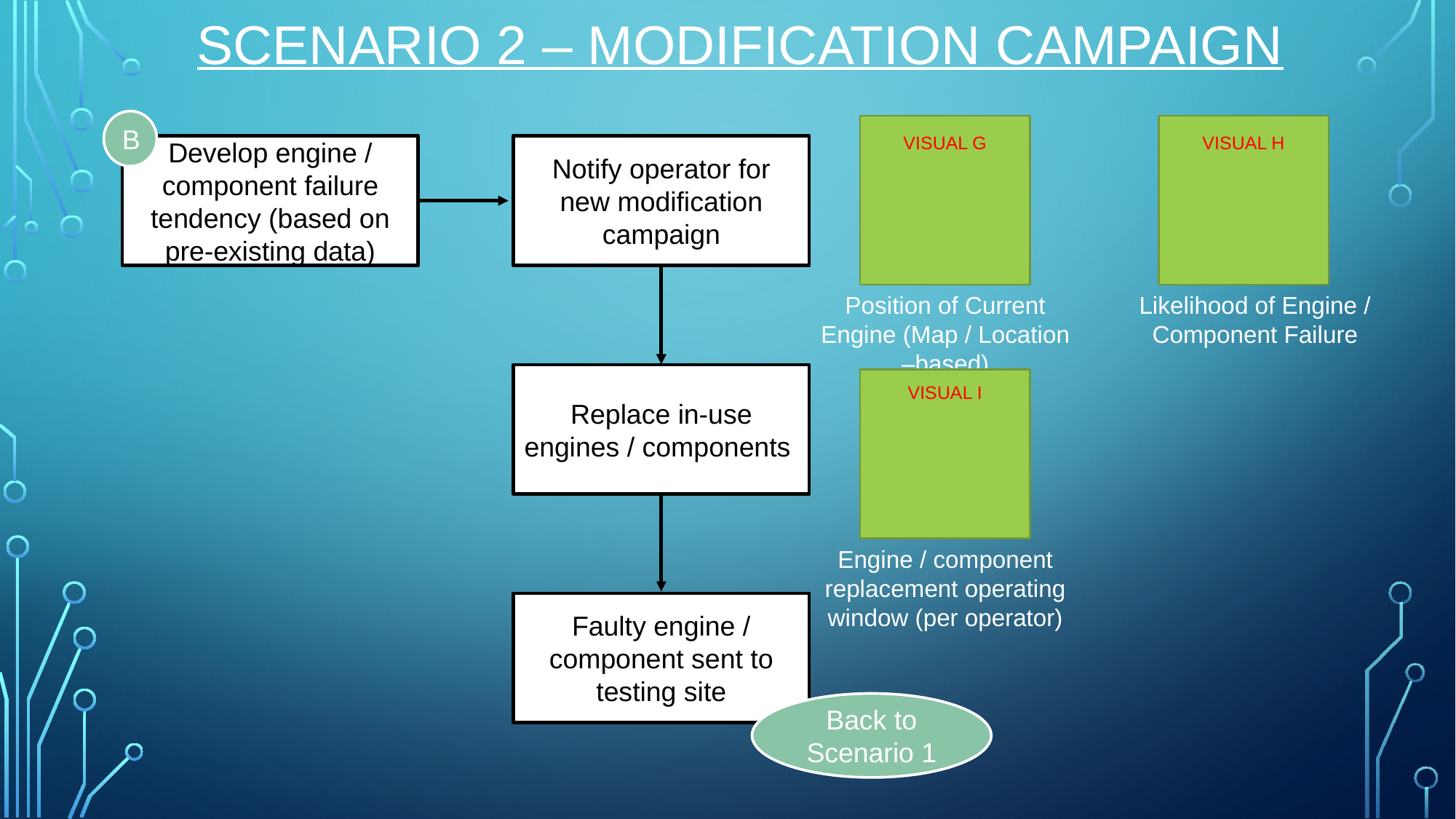

# Scenario 2 – MODIFICATION CAMPAIGN
B

VISUAL G
VISUAL H
Develop engine / component failure tendency (based on pre-existing data)
Notify operator for new modification campaign
Position of Current Engine (Map / Location –based)
Likelihood of Engine / Component Failure
Replace in-use engines / components

VISUAL I
Engine / component replacement operating window (per operator)
Faulty engine / component sent to testing site
Back to Scenario 1